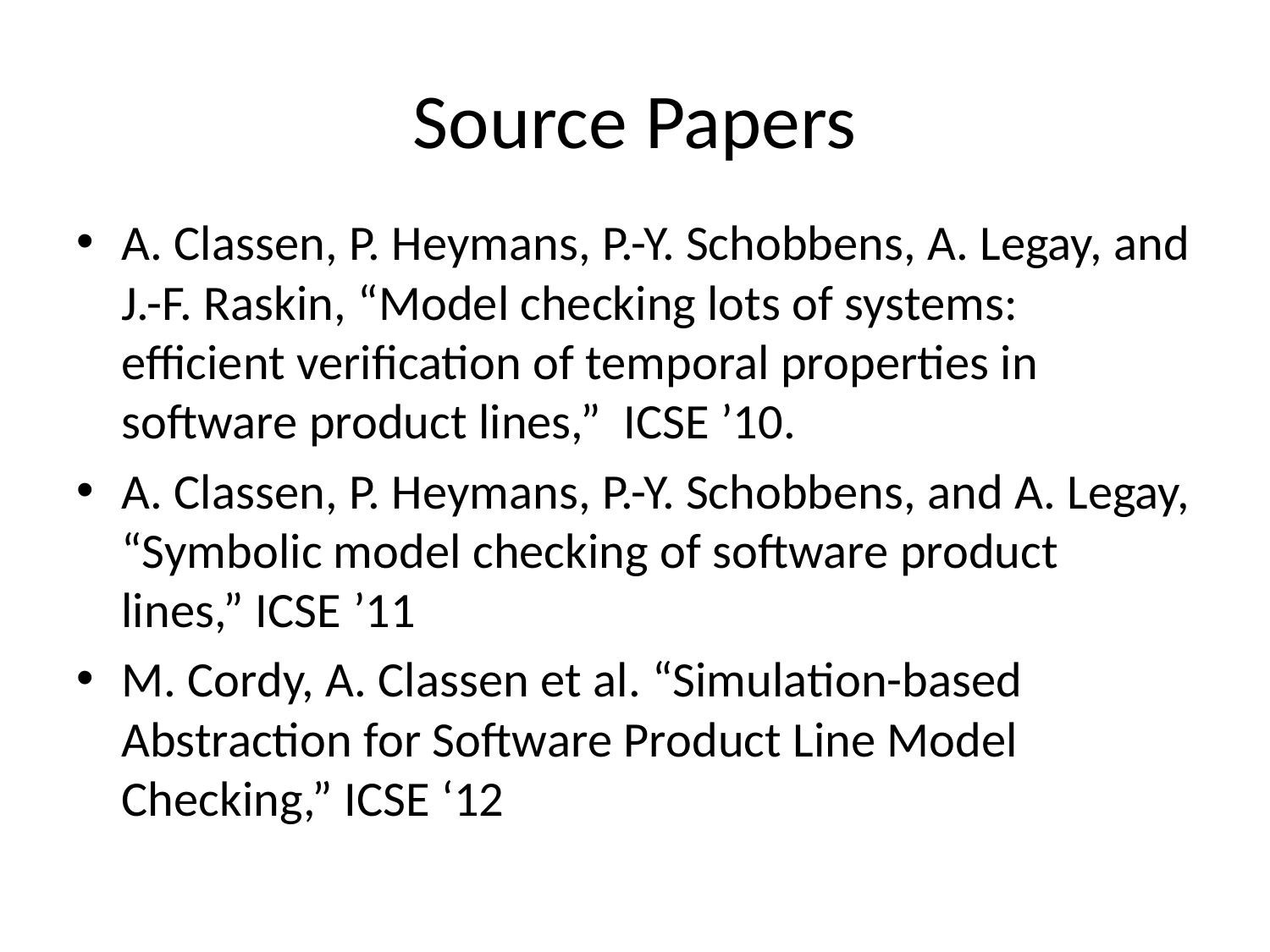

# Source Papers
A. Classen, P. Heymans, P.-Y. Schobbens, A. Legay, and J.-F. Raskin, “Model checking lots of systems: efficient verification of temporal properties in software product lines,”  ICSE ’10.
A. Classen, P. Heymans, P.-Y. Schobbens, and A. Legay, “Symbolic model checking of software product lines,” ICSE ’11
M. Cordy, A. Classen et al. “Simulation-based Abstraction for Software Product Line Model Checking,” ICSE ‘12